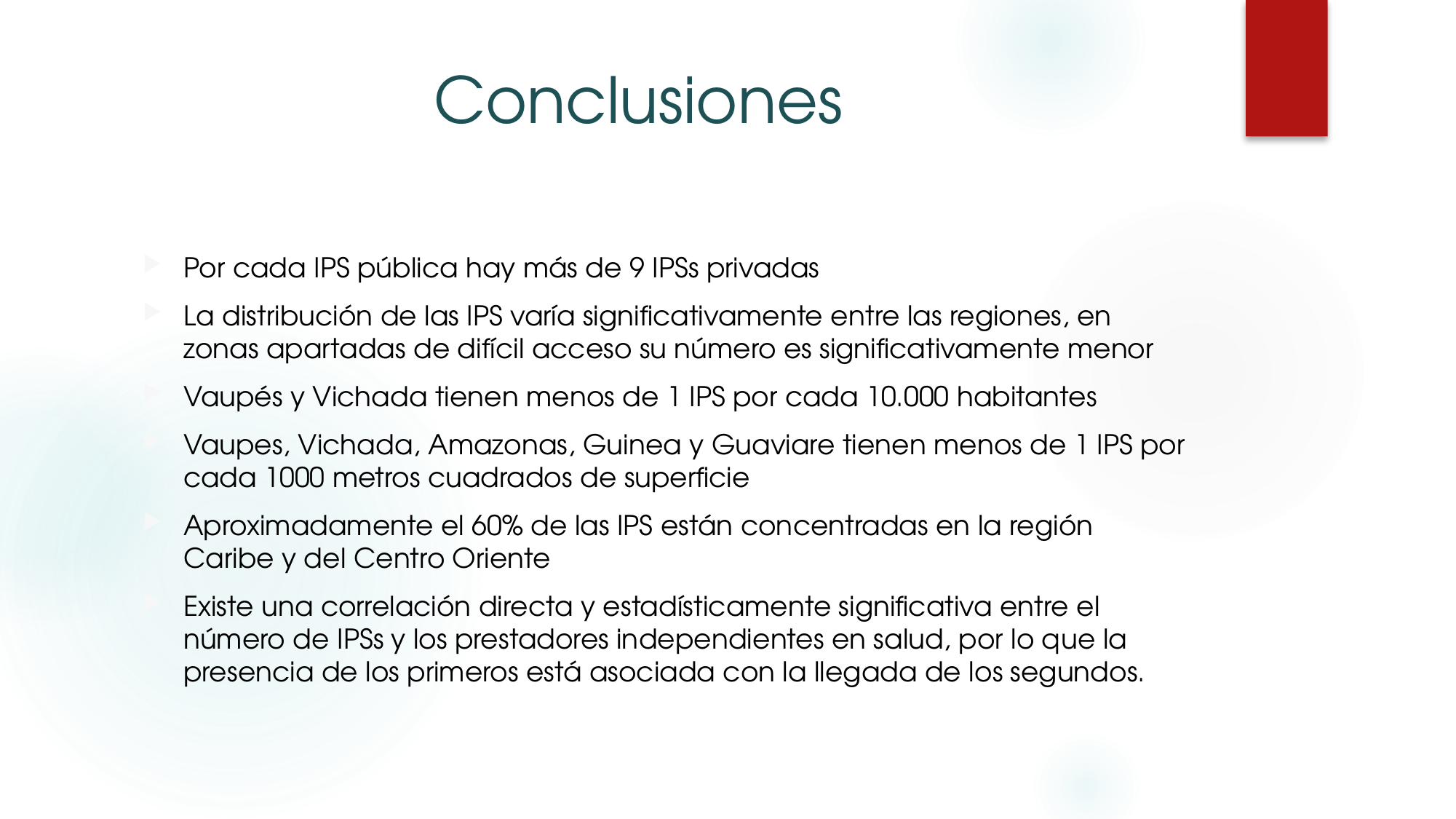

# Conclusiones
Por cada IPS pública hay más de 9 IPSs privadas
La distribución de las IPS varía significativamente entre las regiones, en zonas apartadas de difícil acceso su número es significativamente menor
Vaupés y Vichada tienen menos de 1 IPS por cada 10.000 habitantes
Vaupes, Vichada, Amazonas, Guinea y Guaviare tienen menos de 1 IPS por cada 1000 metros cuadrados de superficie
Aproximadamente el 60% de las IPS están concentradas en la región Caribe y del Centro Oriente
Existe una correlación directa y estadísticamente significativa entre el número de IPSs y los prestadores independientes en salud, por lo que la presencia de los primeros está asociada con la llegada de los segundos.